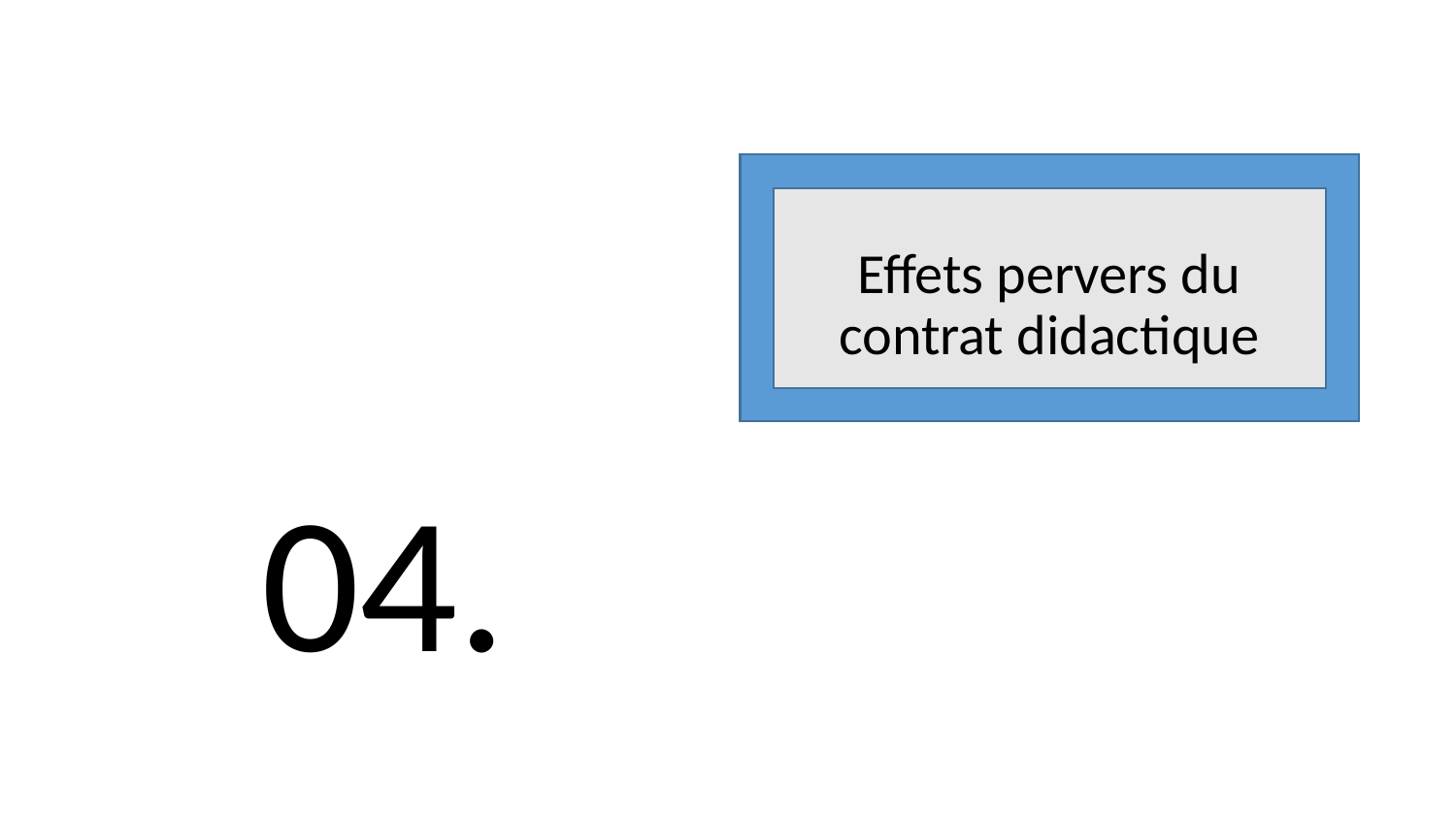

# Effets pervers du contrat didactique
04.